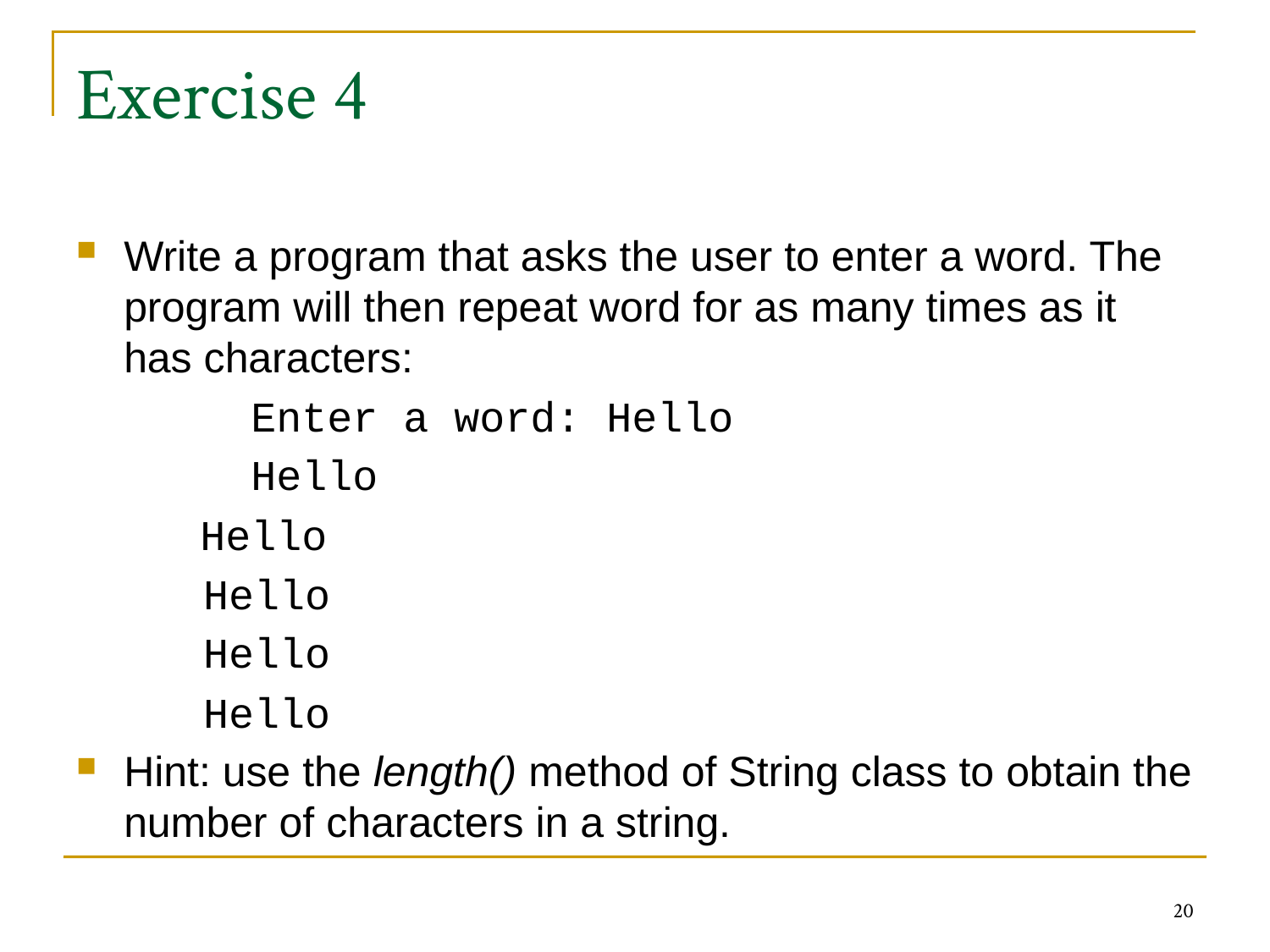

# Exercise 4
Write a program that asks the user to enter a word. The program will then repeat word for as many times as it has characters:
		Enter a word: Hello
		Hello
	   Hello
     Hello
     Hello
     Hello
Hint: use the length() method of String class to obtain the number of characters in a string.
20